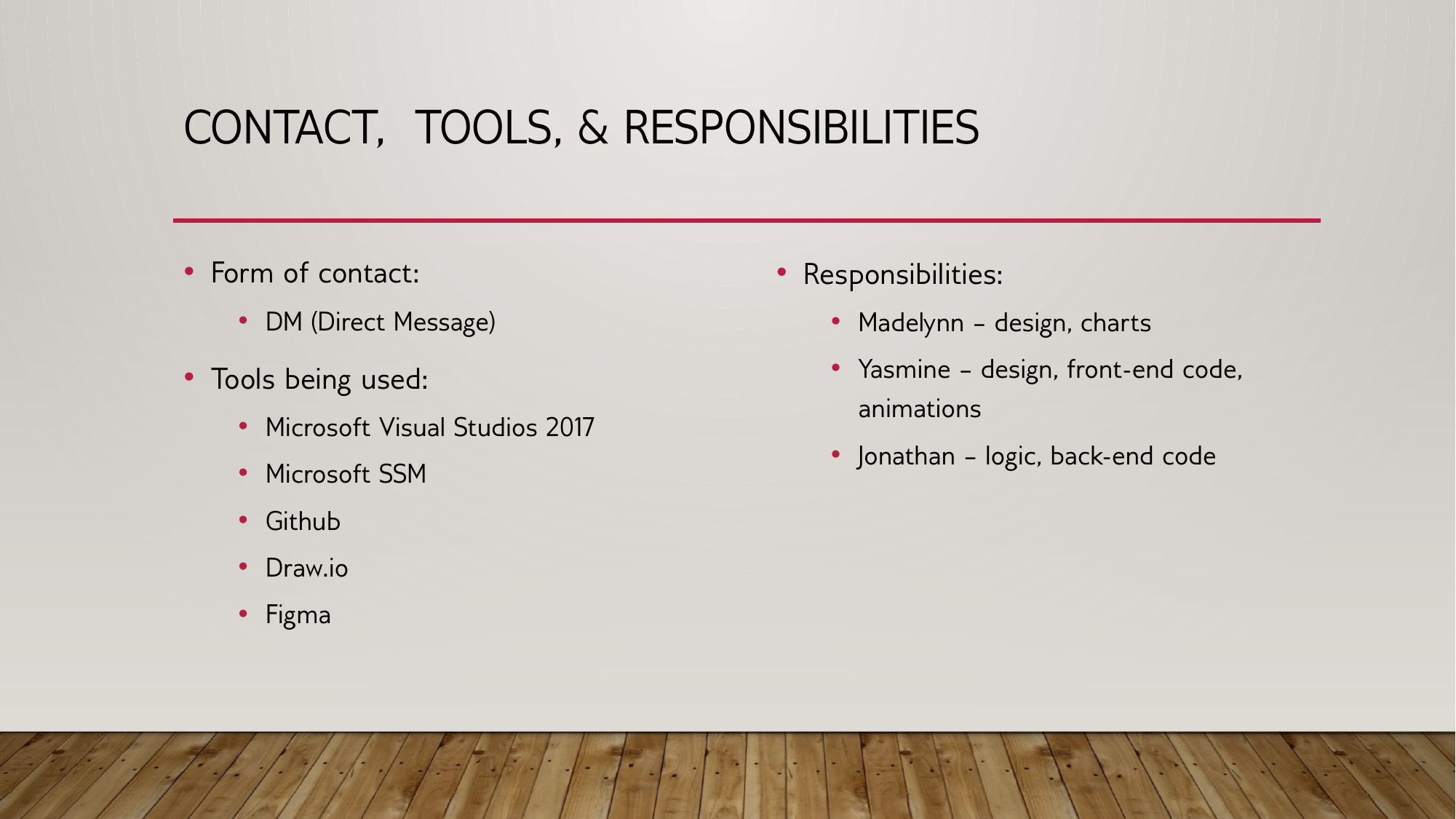

# Contact,  TOOLS, & Responsibilities
Form of contact:
DM (Direct Message)
Tools being used:
Microsoft Visual Studios 2017
Microsoft SSM
Github
Draw.io
Figma

Responsibilities:
Madelynn – design, charts
Yasmine – design, front-end code, animations
Jonathan – logic, back-end code